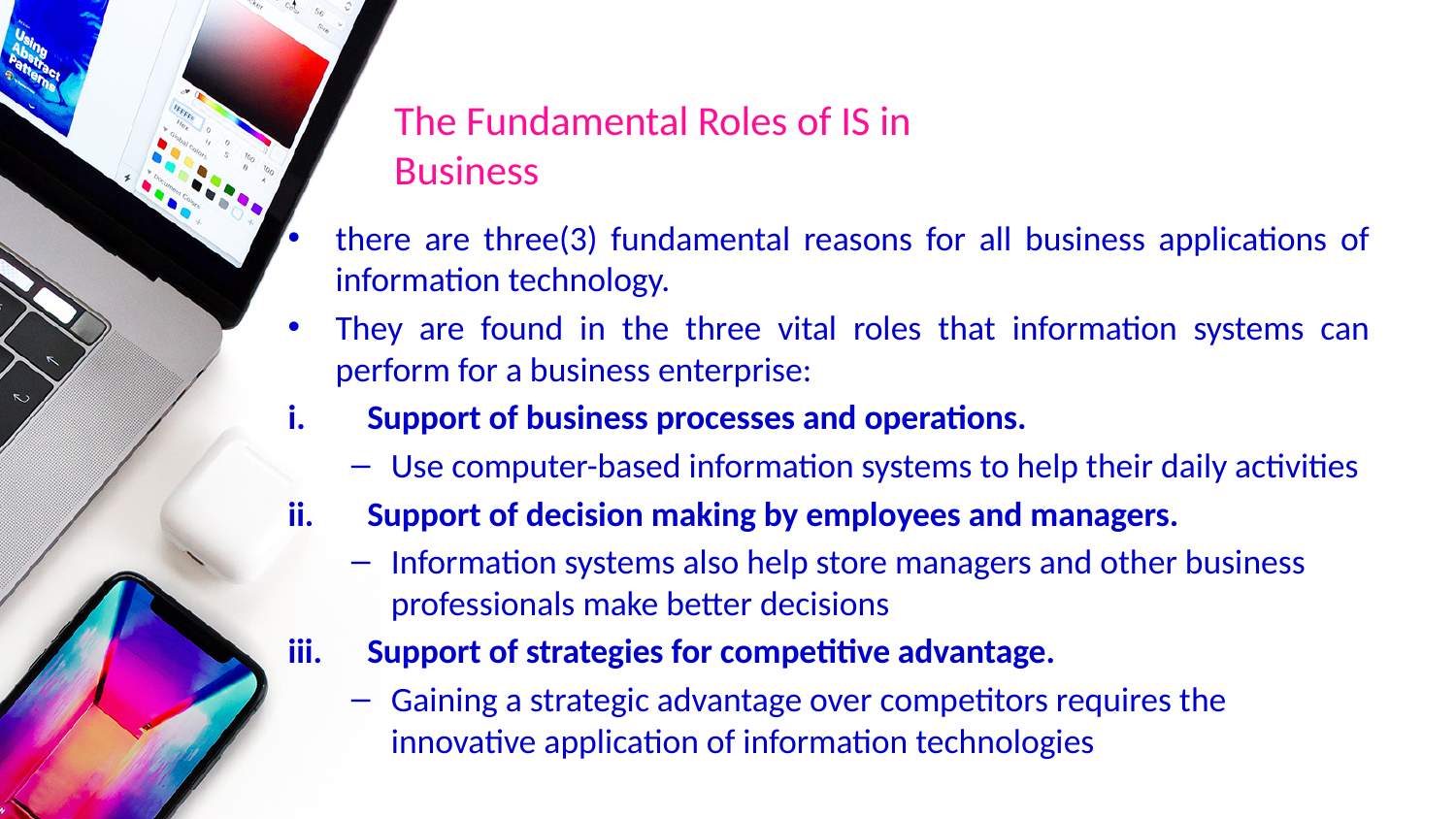

# The Fundamental Roles of IS in Business
there are three(3) fundamental reasons for all business applications of information technology.
They are found in the three vital roles that information systems can perform for a business enterprise:
Support of business processes and operations.
Use computer-based information systems to help their daily activities
Support of decision making by employees and managers.
Information systems also help store managers and other business professionals make better decisions
Support of strategies for competitive advantage.
Gaining a strategic advantage over competitors requires the innovative application of information technologies